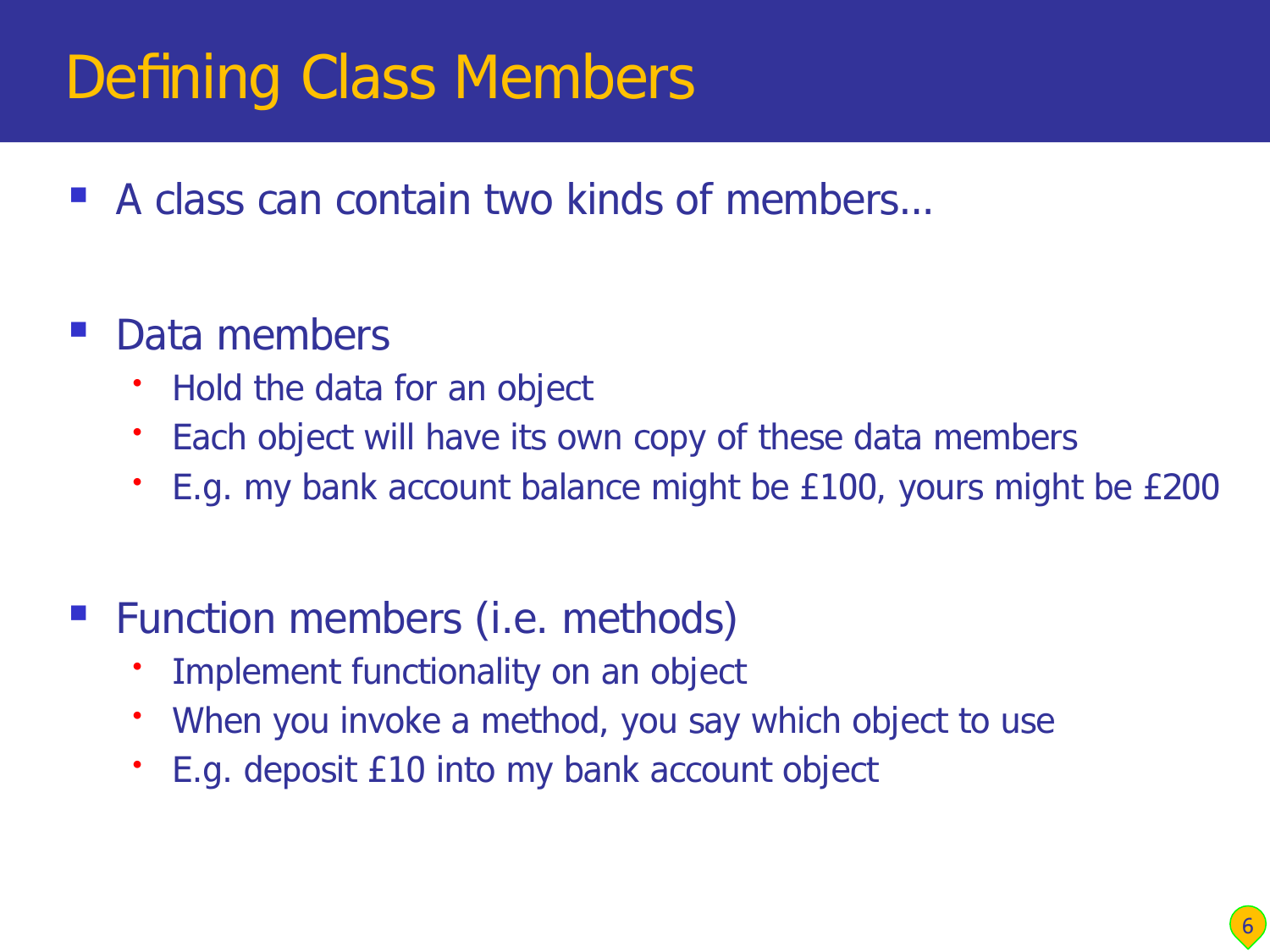

# Defining Class Members
A class can contain two kinds of members…

Data members
Hold the data for an object
Each object will have its own copy of these data members
E.g. my bank account balance might be £100, yours might be £200

Function members (i.e. methods)
Implement functionality on an object
When you invoke a method, you say which object to use
E.g. deposit £10 into my bank account object

6